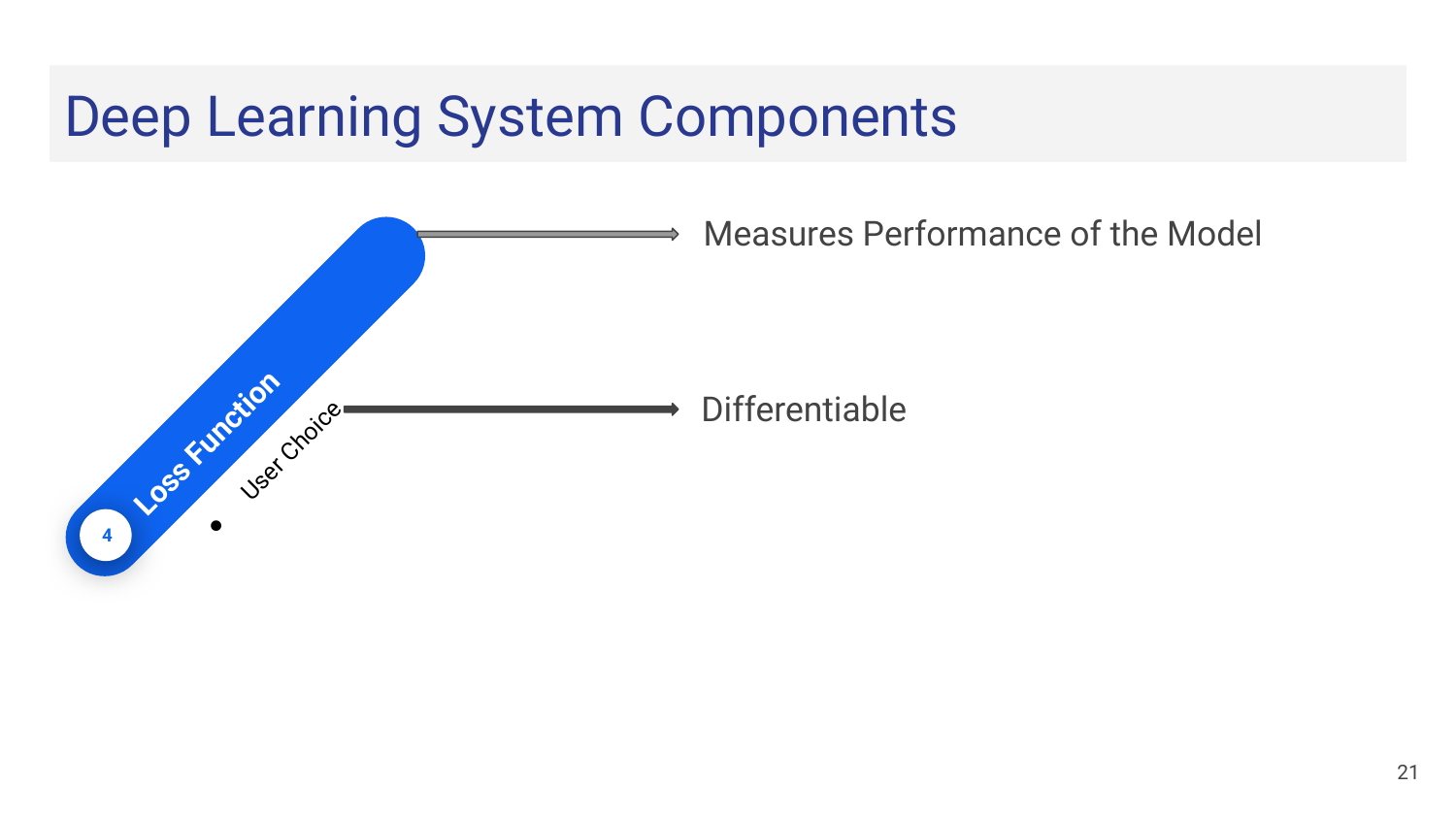

# Deep Learning System Components
Measures Performance of the Model

Loss Function
User Choice
4

 Differentiable

21